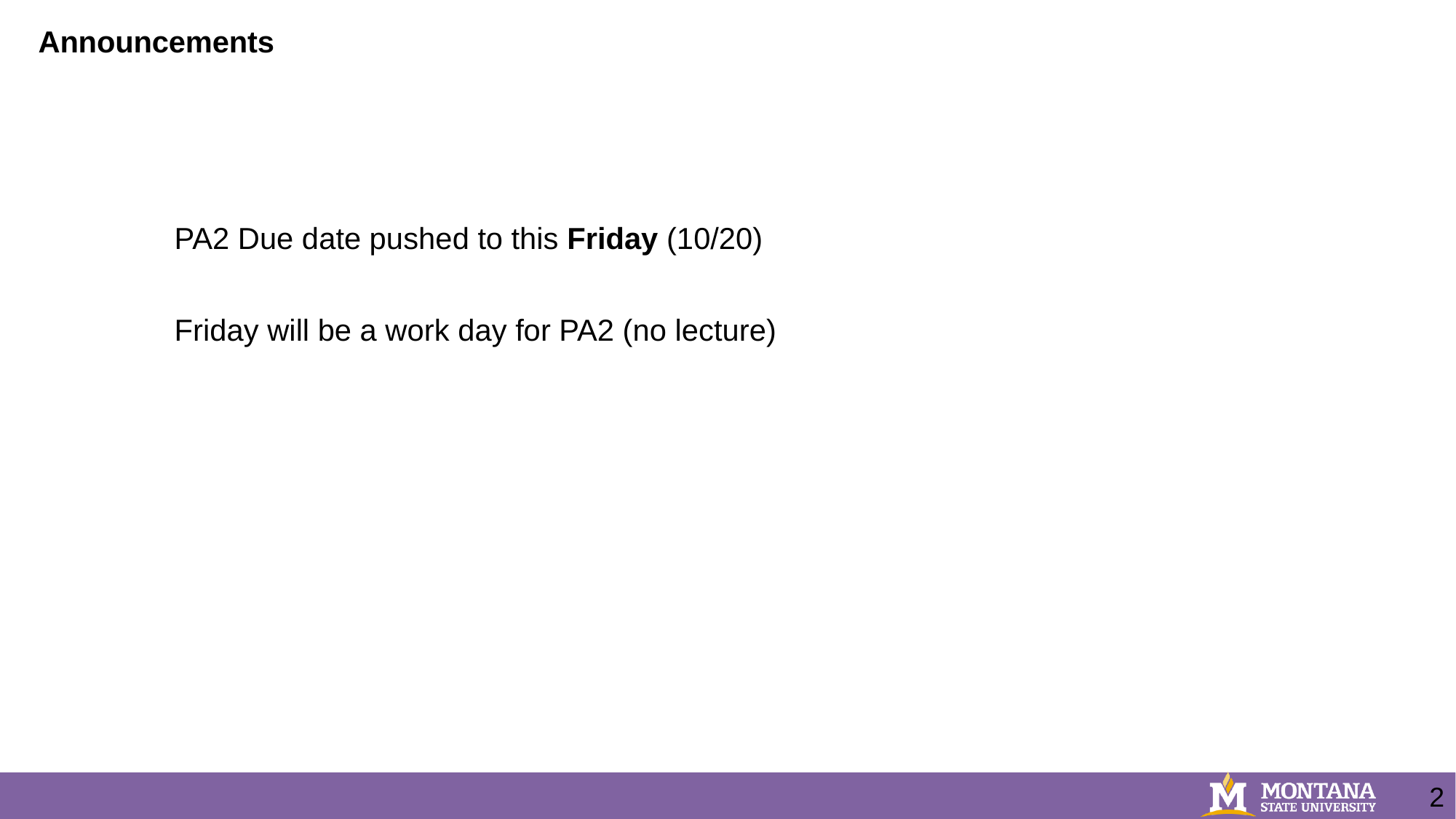

# Announcements
PA2 Due date pushed to this Friday (10/20)

Friday will be a work day for PA2 (no lecture)
2